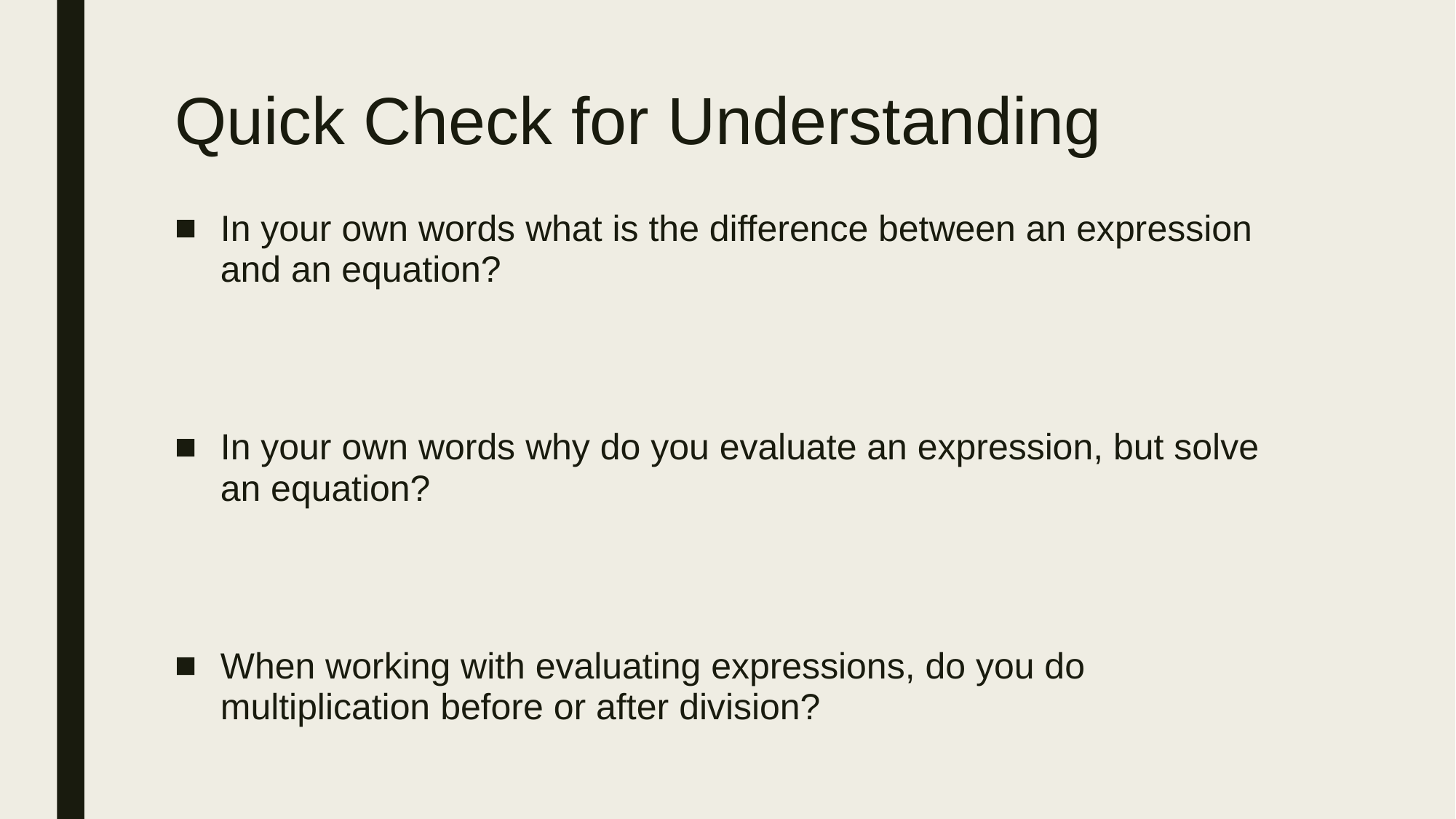

# Quick Check for Understanding
In your own words what is the difference between an expression and an equation?

In your own words why do you evaluate an expression, but solve an equation?

When working with evaluating expressions, do you do multiplication before or after division?